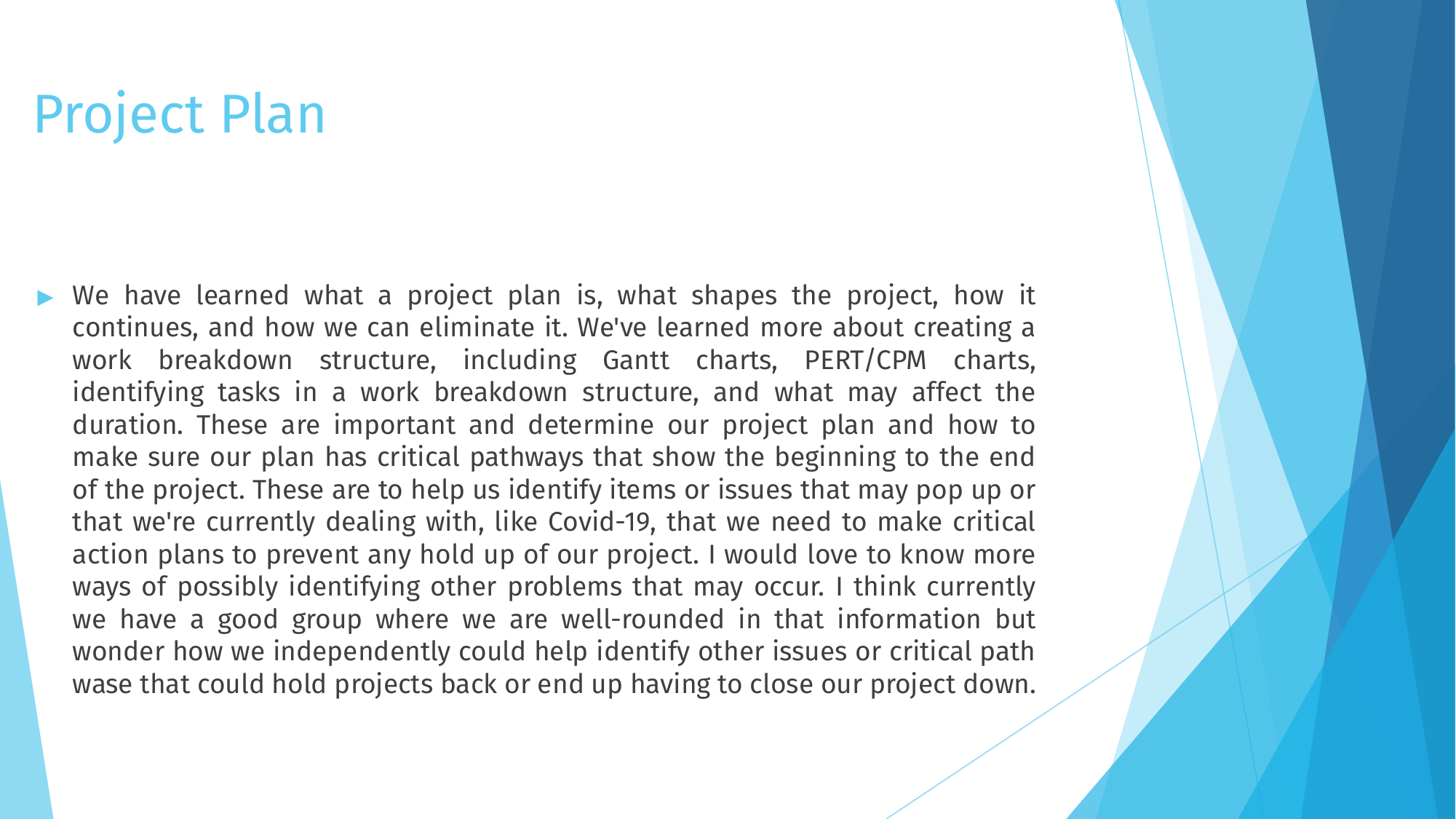

# Project Plan
We have learned what a project plan is, what shapes the project, how it continues, and how we can eliminate it. We've learned more about creating a work breakdown structure, including Gantt charts, PERT/CPM charts, identifying tasks in a work breakdown structure, and what may affect the duration. These are important and determine our project plan and how to make sure our plan has critical pathways that show the beginning to the end of the project. These are to help us identify items or issues that may pop up or that we're currently dealing with, like Covid-19, that we need to make critical action plans to prevent any hold up of our project. I would love to know more ways of possibly identifying other problems that may occur. I think currently we have a good group where we are well-rounded in that information but wonder how we independently could help identify other issues or critical path wase that could hold projects back or end up having to close our project down.